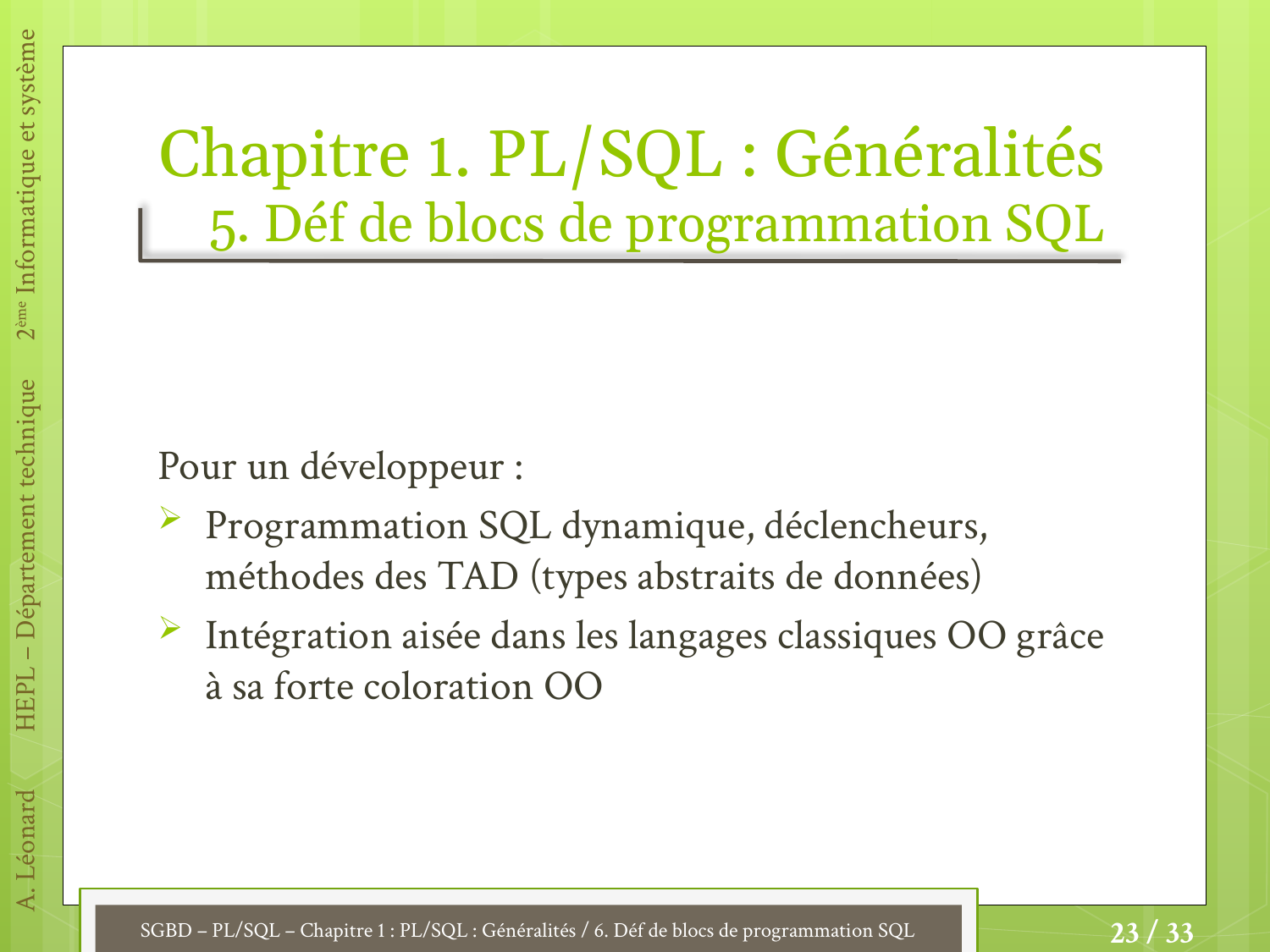

# Chapitre 1. PL/SQL : Généralités 5. Déf de blocs de programmation SQL
Pour un développeur :
Programmation SQL dynamique, déclencheurs, méthodes des TAD (types abstraits de données)
Intégration aisée dans les langages classiques OO grâce à sa forte coloration OO
SGBD – PL/SQL – Chapitre 1 : PL/SQL : Généralités / 6. Déf de blocs de programmation SQL